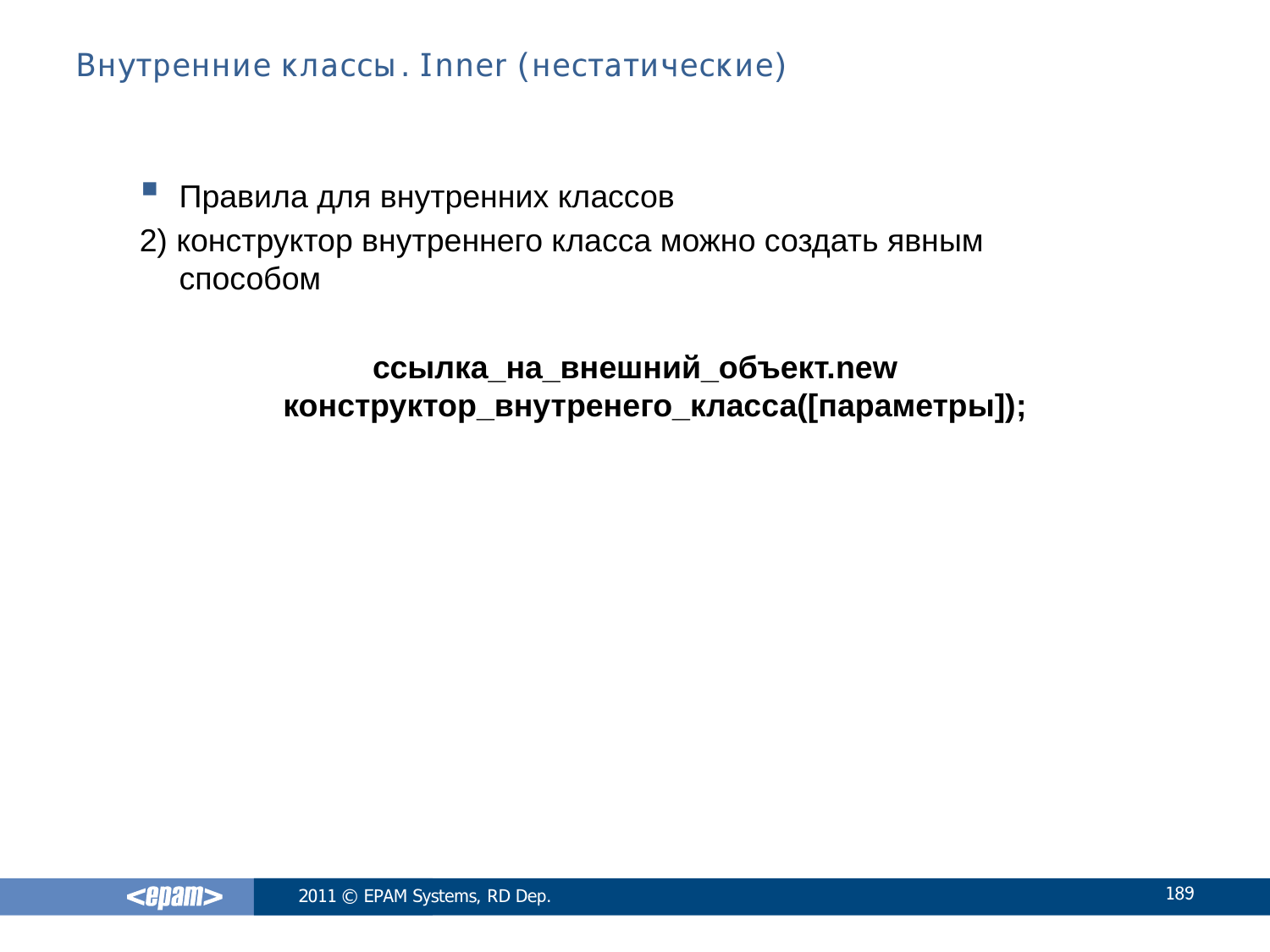

# Внутренние классы. Inner (нестатические)
Правила для внутренних классов
2) конструктор внутреннего класса можно создать явным способом

ссылка_на_внешний_объект.new конструктор_внутренего_класса([параметры]);

189
2011 © EPAM Systems, RD Dep.